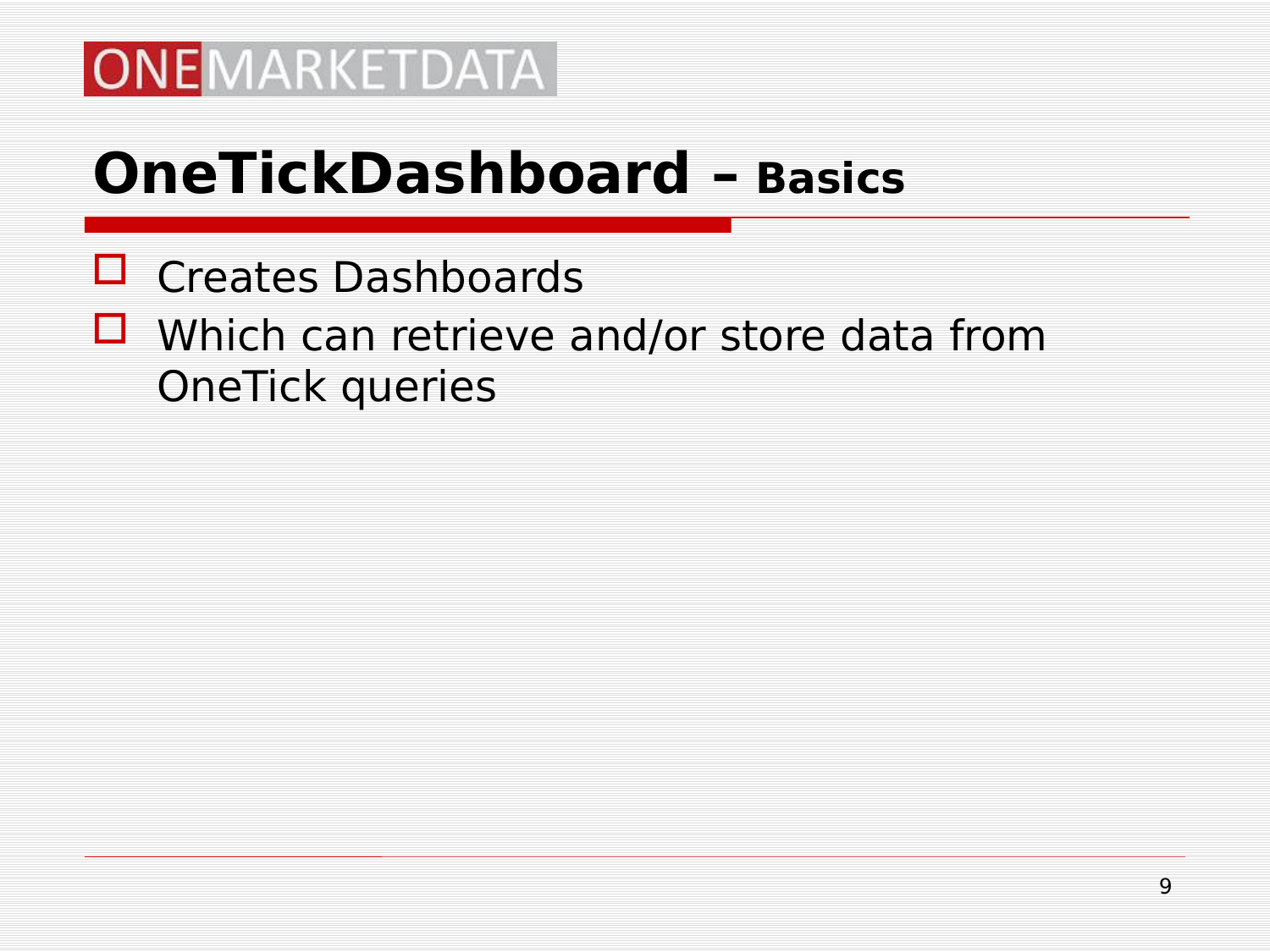

# OneTickDashboard – Basics
Creates Dashboards
Which can retrieve and/or store data from OneTick queries
9